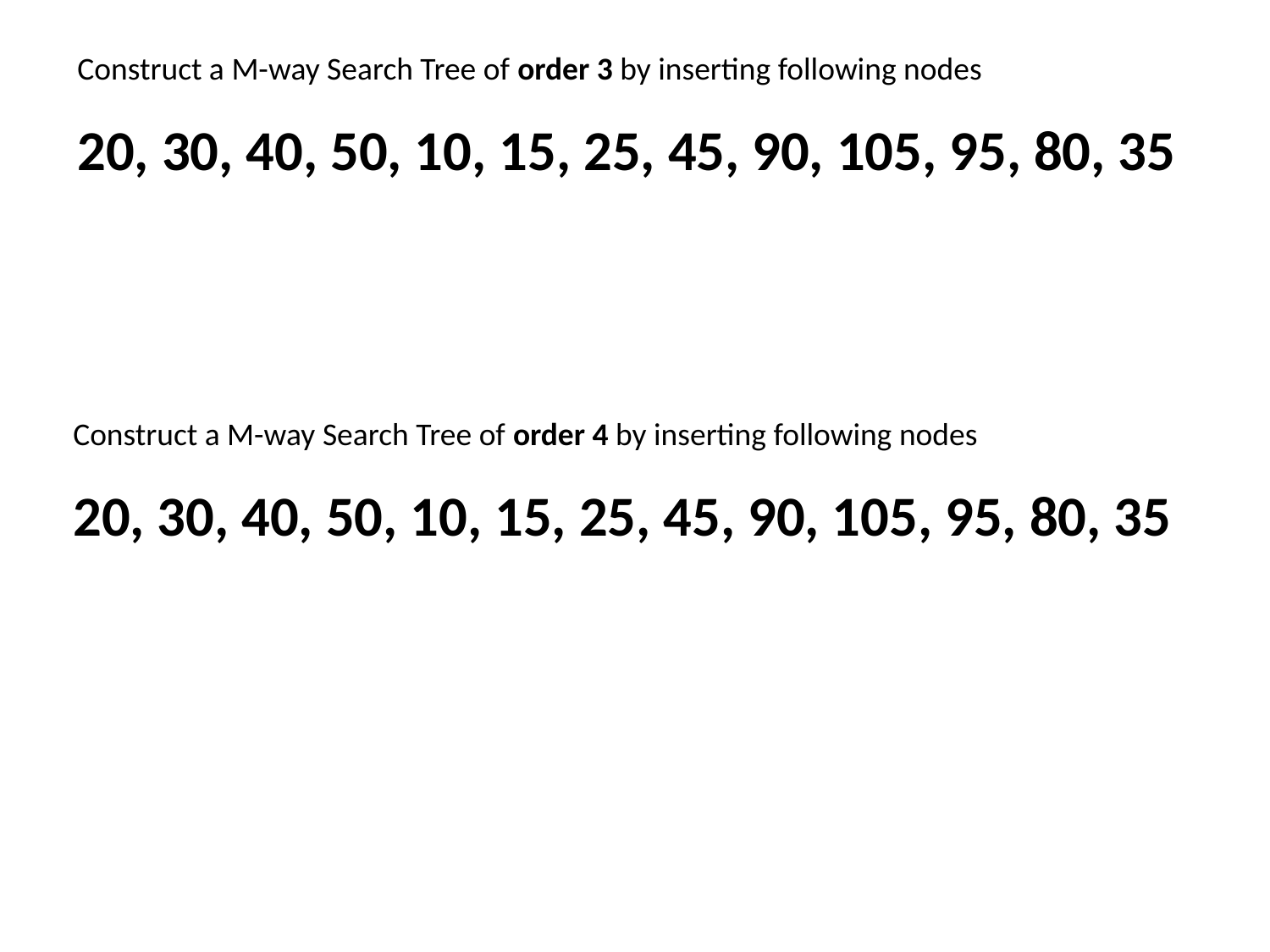

Construct a M-way Search Tree of order 3 by inserting following nodes
20, 30, 40, 50, 10, 15, 25, 45, 90, 105, 95, 80, 35
Construct a M-way Search Tree of order 4 by inserting following nodes
20, 30, 40, 50, 10, 15, 25, 45, 90, 105, 95, 80, 35